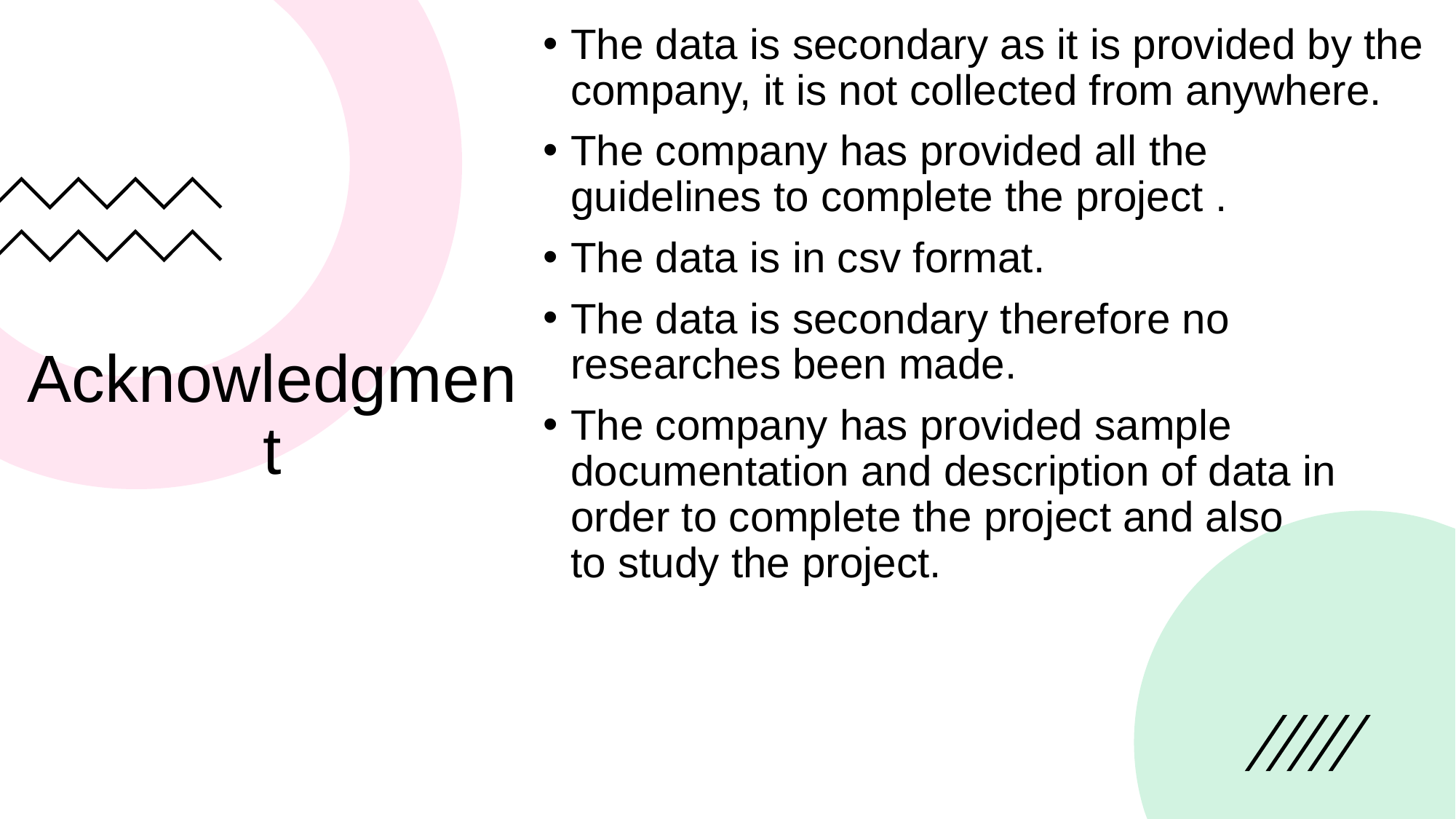

The data is secondary as it is provided by the company, it is not collected from anywhere.
The company has provided all the guidelines to complete the project .
The data is in csv format.
The data is secondary therefore no researches been made.
The company has provided sample documentation and description of data in order to complete the project and also to study the project.

# Acknowledgment